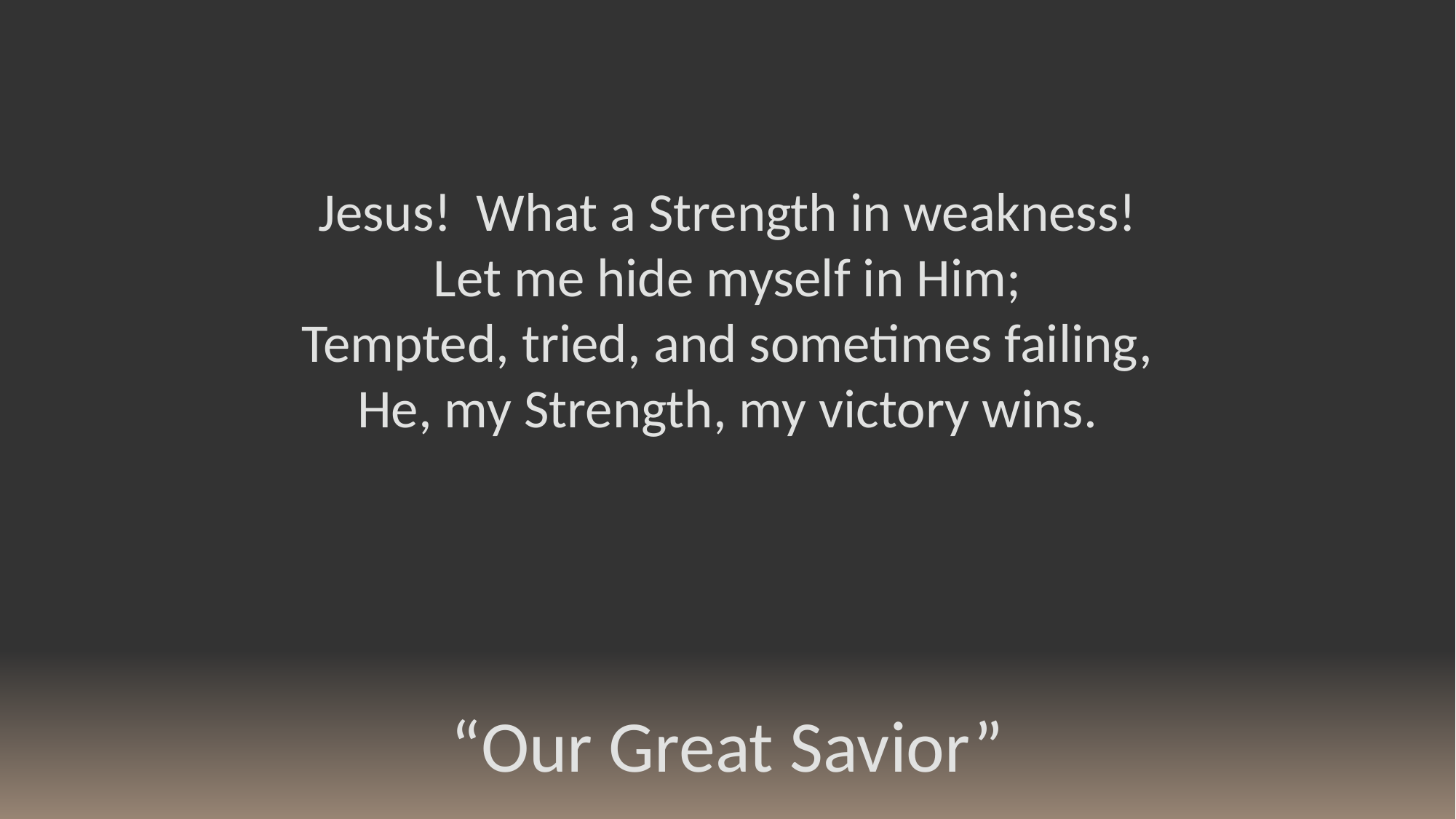

Jesus!  What a Strength in weakness!
Let me hide myself in Him;
Tempted, tried, and sometimes failing,
He, my Strength, my victory wins.

“Our Great Savior”